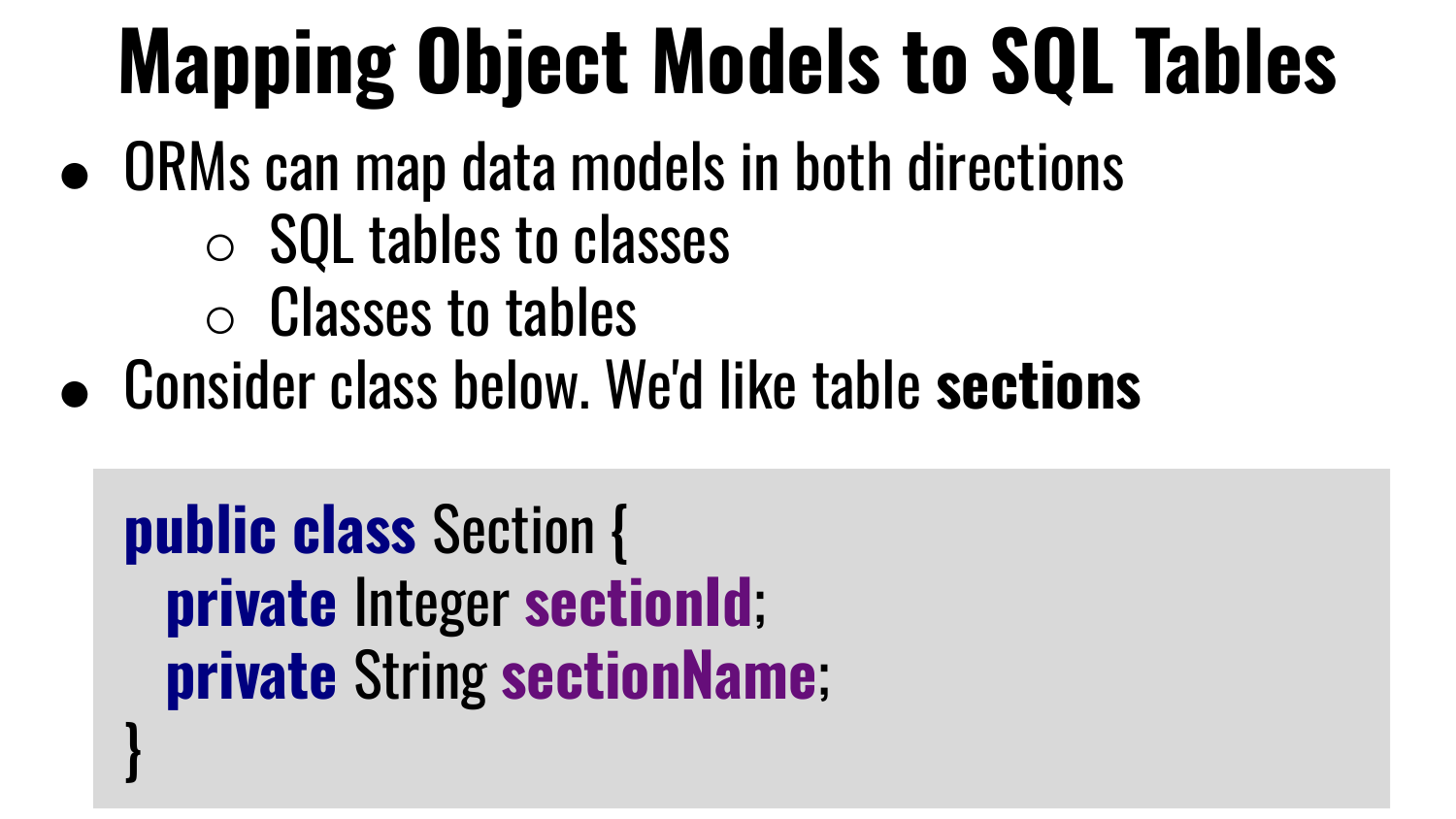

# Mapping Object Models to SQL Tables
ORMs can map data models in both directions
SQL tables to classes
Classes to tables
Consider class below. We'd like table sections

public class Section {
   private Integer sectionId;
   private String sectionName;
}